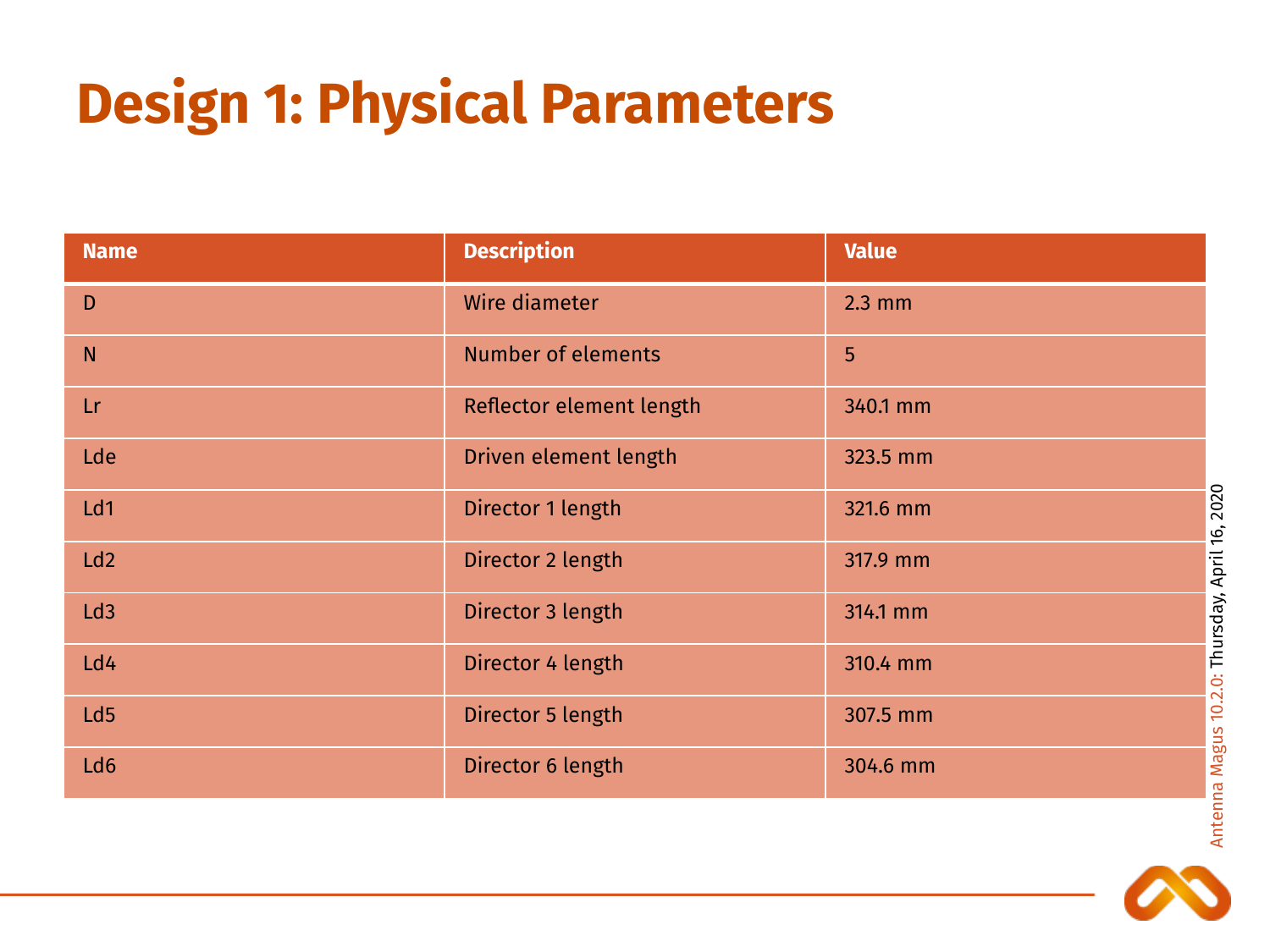

# Design 1: Physical Parameters

| Name | Description | Value |
| --- | --- | --- |
| D | Wire diameter | 2.3 mm |
| N | Number of elements | 5 |
| Lr | Reflector element length | 340.1 mm |
| Lde | Driven element length | 323.5 mm |
| Ld1 | Director 1 length | 321.6 mm |
| Ld2 | Director 2 length | 317.9 mm |
| Ld3 | Director 3 length | 314.1 mm |
| Ld4 | Director 4 length | 310.4 mm |
| Ld5 | Director 5 length | 307.5 mm |
| Ld6 | Director 6 length | 304.6 mm |